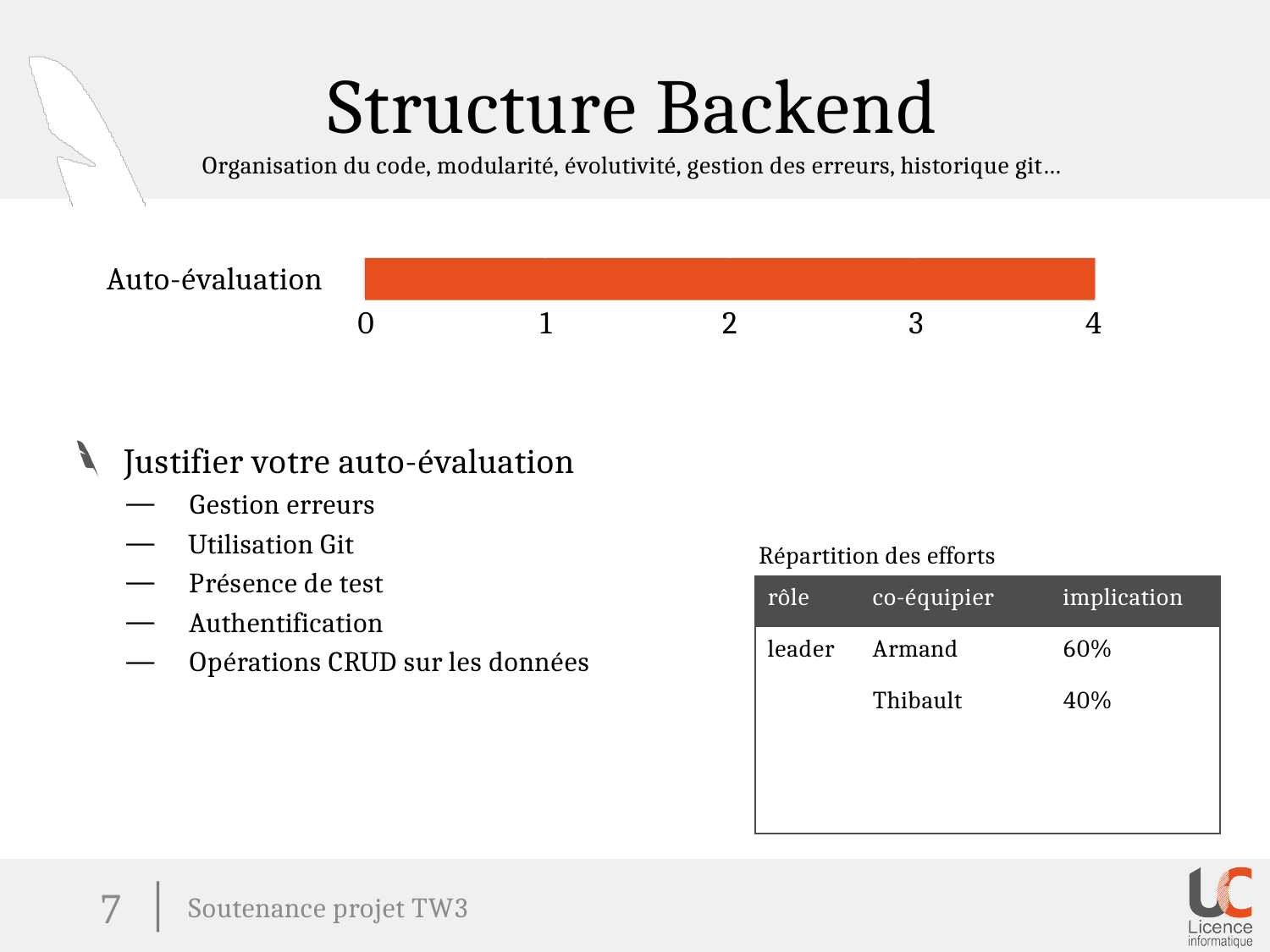

Structure Backend
Organisation du code, modularité, évolutivité, gestion des erreurs, historique git…

# Justifier votre auto-évaluation
Gestion erreurs
Utilisation Git
Présence de test
Authentification
Opérations CRUD sur les données

Répartition des efforts
| rôle | co-équipier | implication |
| --- | --- | --- |
| leader | Armand | 60% |
|  | Thibault | 40% |
|  |  |  |
|  |  |  |
7
Soutenance projet TW3